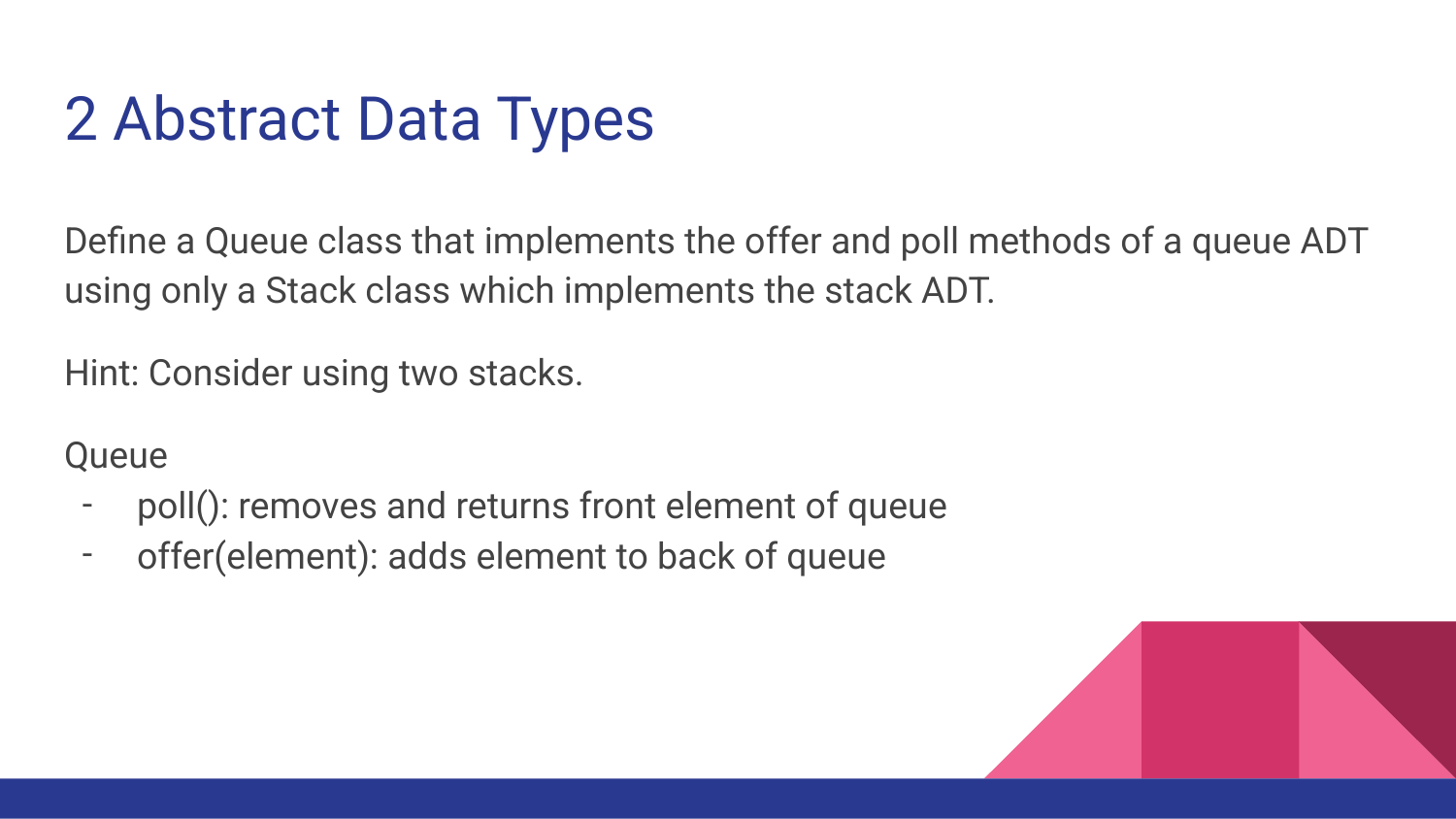

# 2 Abstract Data Types
Define a Queue class that implements the offer and poll methods of a queue ADT using only a Stack class which implements the stack ADT.
Hint: Consider using two stacks.
Queue
poll(): removes and returns front element of queue
offer(element): adds element to back of queue